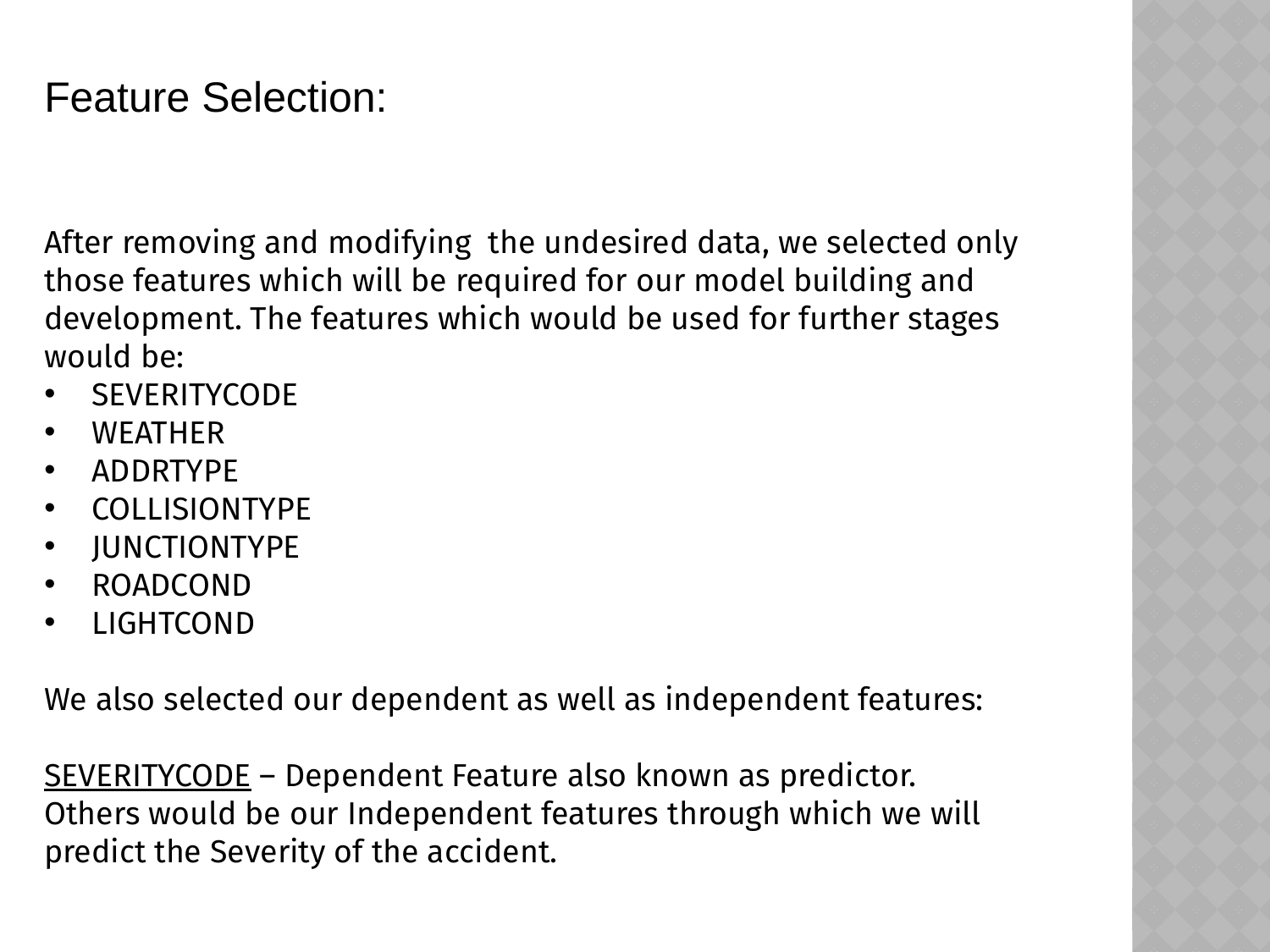

Feature Selection:

After removing and modifying  the undesired data, we selected only those features which will be required for our model building and development. The features which would be used for further stages would be:
SEVERITYCODE
WEATHER
ADDRTYPE
COLLISIONTYPE
JUNCTIONTYPE
ROADCOND
LIGHTCOND

We also selected our dependent as well as independent features:

SEVERITYCODE – Dependent Feature also known as predictor.
Others would be our Independent features through which we will predict the Severity of the accident.